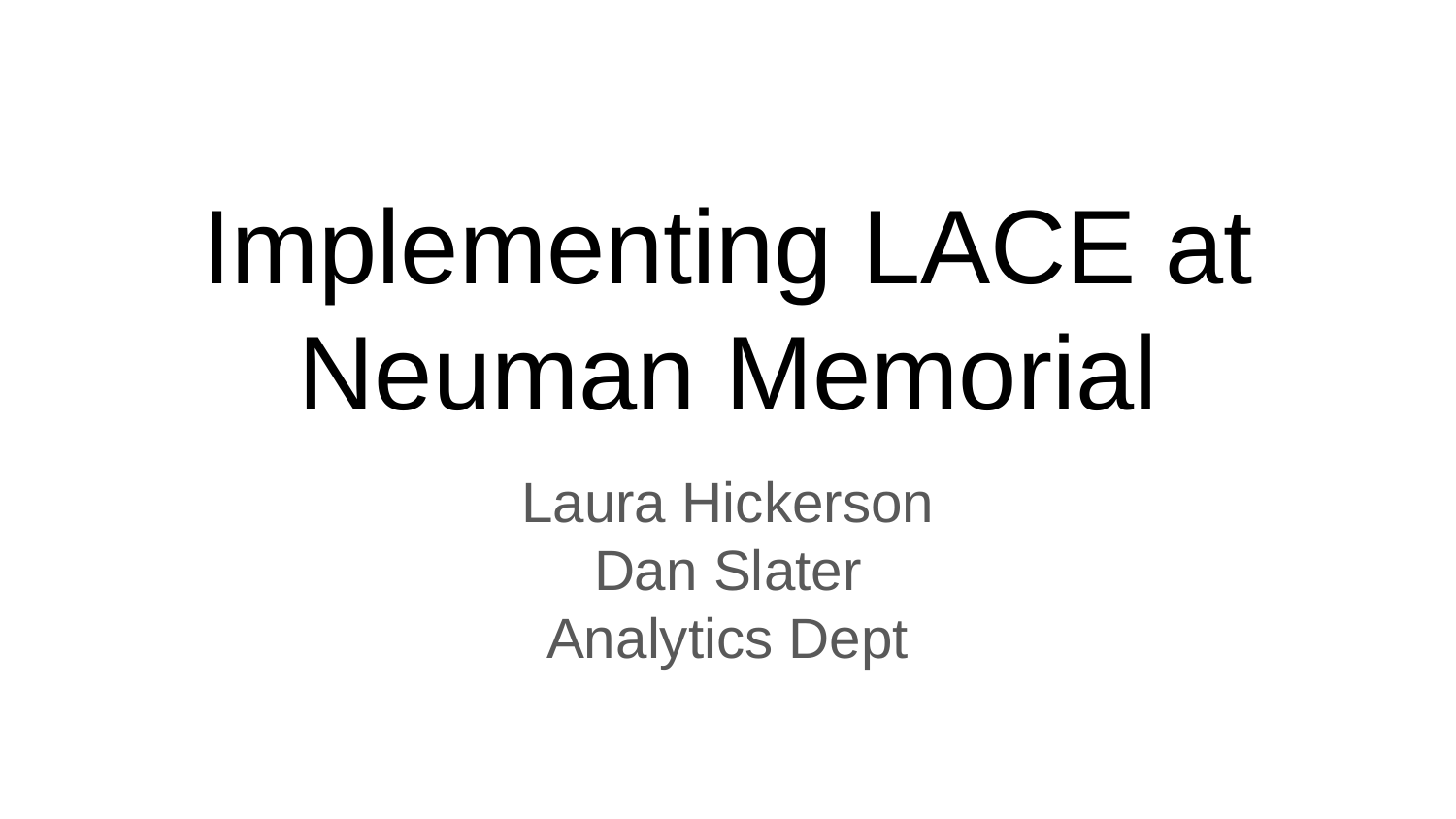

# Implementing LACE at Neuman Memorial
Laura Hickerson
Dan Slater
Analytics Dept